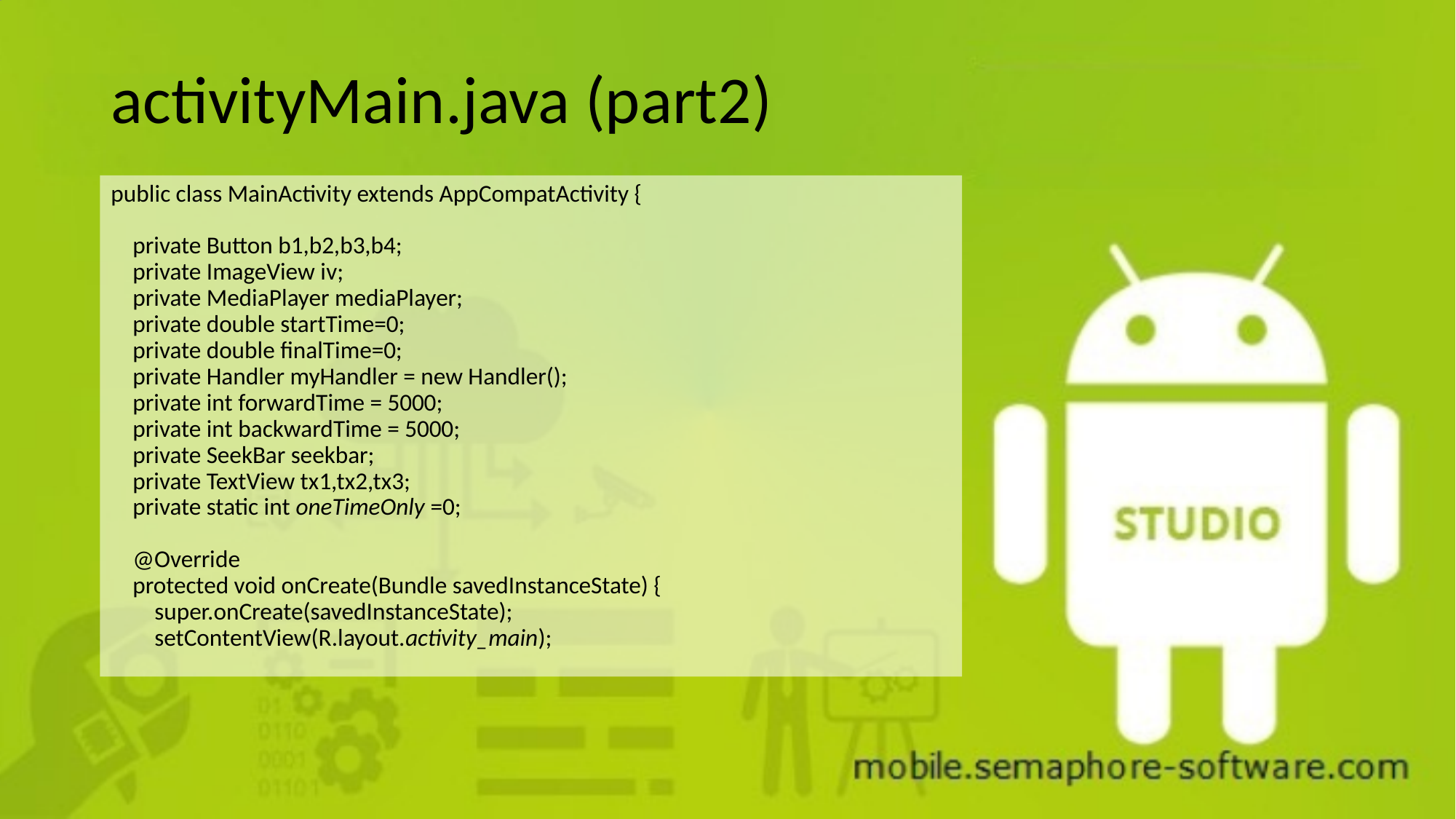

# activityMain.java (part2)
public class MainActivity extends AppCompatActivity {
    private Button b1,b2,b3,b4;
    private ImageView iv;
    private MediaPlayer mediaPlayer;
    private double startTime=0;
    private double finalTime=0;
    private Handler myHandler = new Handler();
    private int forwardTime = 5000;
    private int backwardTime = 5000;
    private SeekBar seekbar;
    private TextView tx1,tx2,tx3;
    private static int oneTimeOnly =0;
    @Override
    protected void onCreate(Bundle savedInstanceState) {
        super.onCreate(savedInstanceState);
        setContentView(R.layout.activity_main);